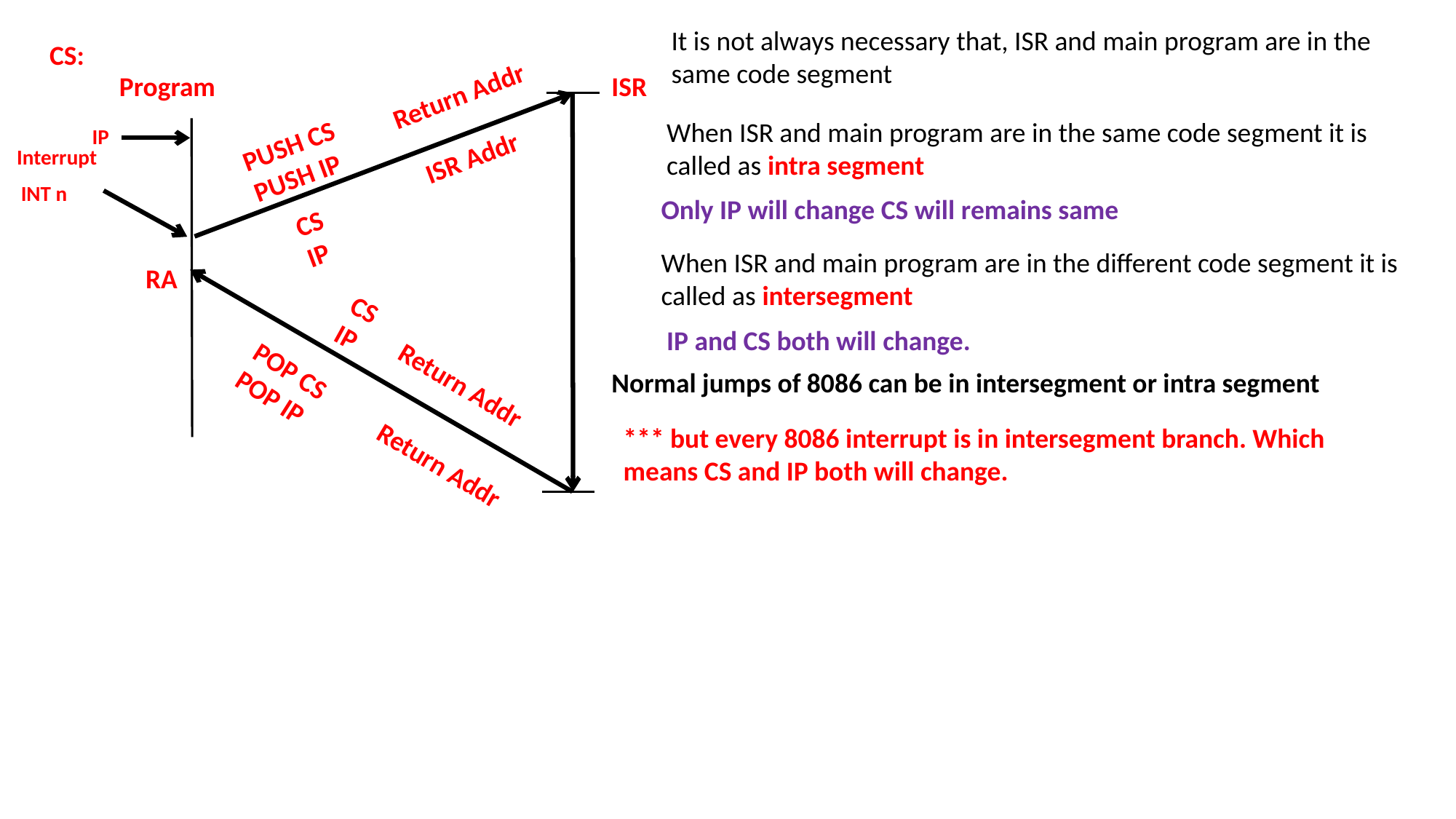

It is not always necessary that, ISR and main program are in the same code segment
CS:
Program
ISR
Return Addr
When ISR and main program are in the same code segment it is called as intra segment
IP
PUSH CS
PUSH IP
ISR Addr
Interrupt
INT n
Only IP will change CS will remains same
 CS
 IP

When ISR and main program are in the different code segment it is called as intersegment
RA
 CS
 IP
IP and CS both will change.
POP CS
POP IP
Normal jumps of 8086 can be in intersegment or intra segment
Return Addr
*** but every 8086 interrupt is in intersegment branch. Which means CS and IP both will change.
Return Addr